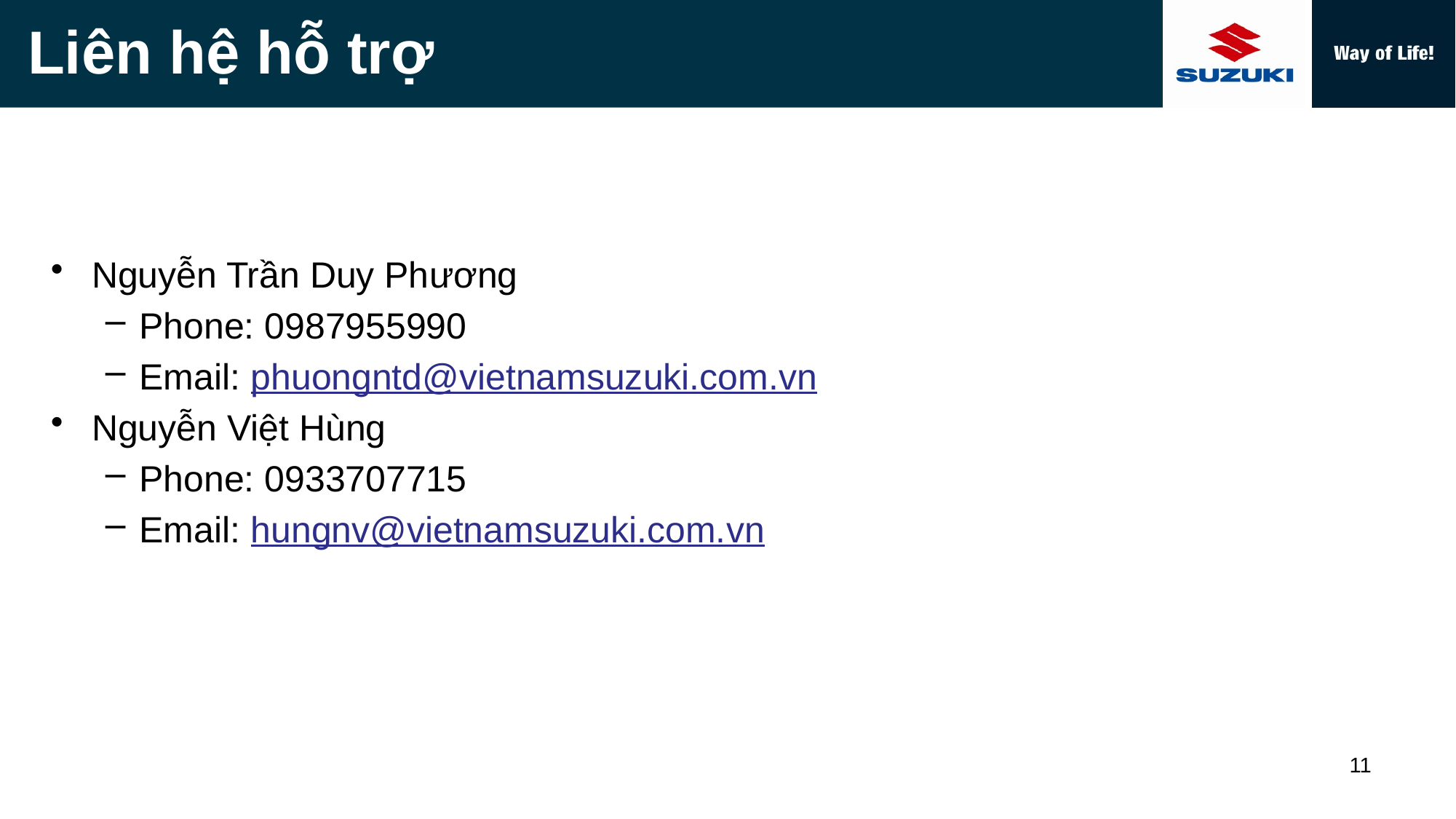

Liên hệ hỗ trợ
Nguyễn Trần Duy Phương
Phone: 0987955990
Email: phuongntd@vietnamsuzuki.com.vn
Nguyễn Việt Hùng
Phone: 0933707715
Email: hungnv@vietnamsuzuki.com.vn

11